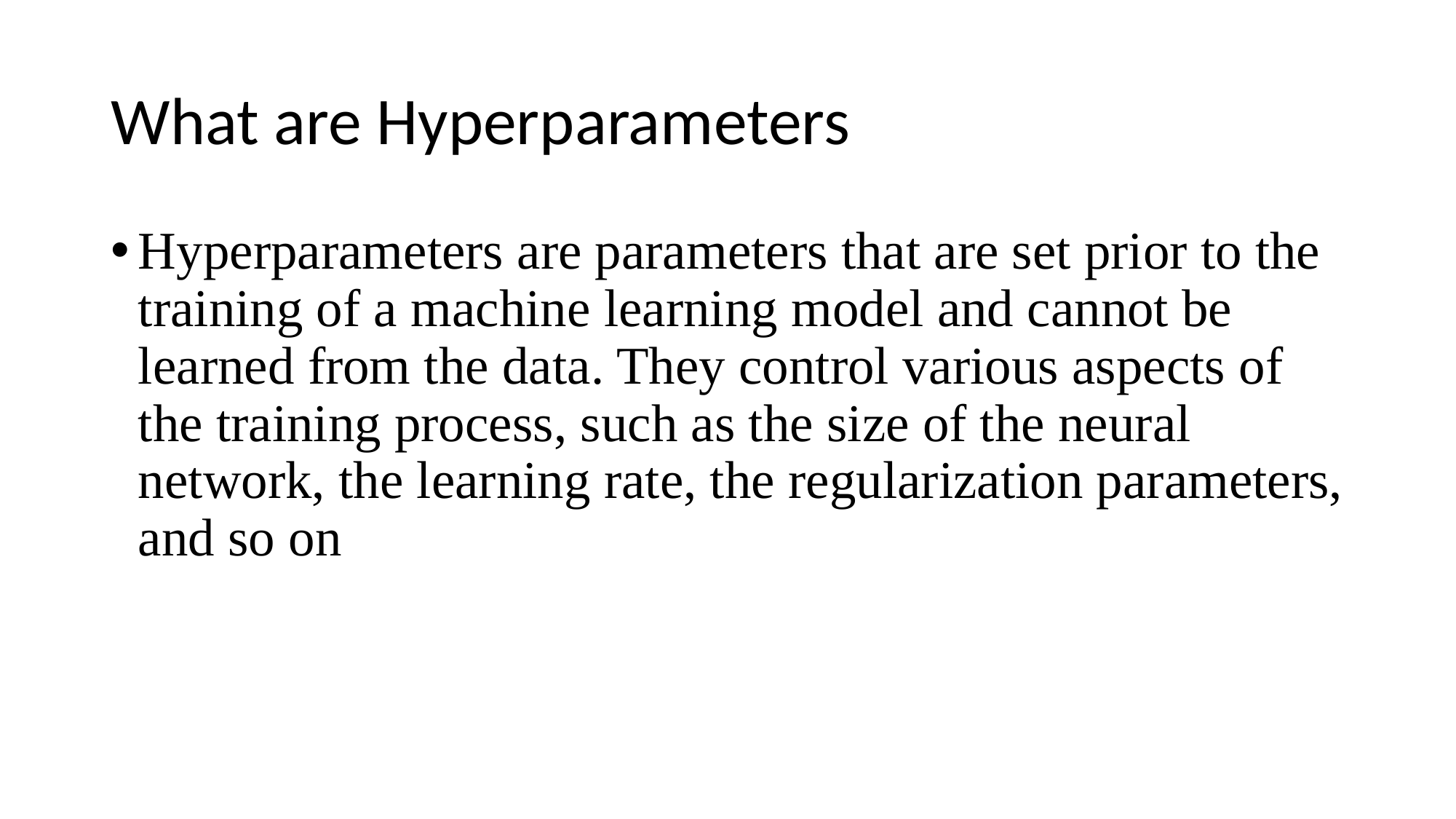

# What are Hyperparameters
Hyperparameters are parameters that are set prior to the training of a machine learning model and cannot be learned from the data. They control various aspects of the training process, such as the size of the neural network, the learning rate, the regularization parameters, and so on